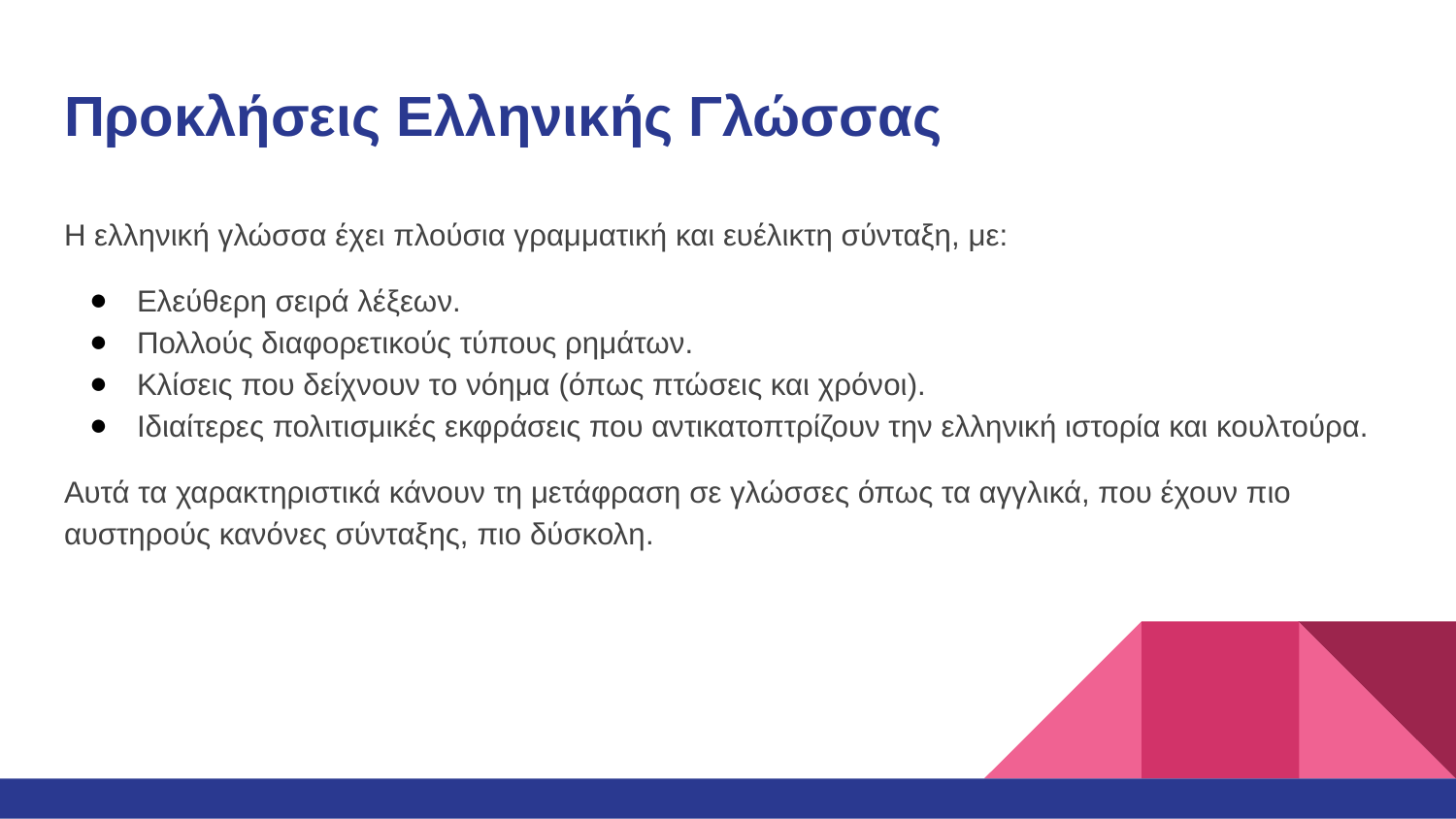

# Προκλήσεις Ελληνικής Γλώσσας
Η ελληνική γλώσσα έχει πλούσια γραμματική και ευέλικτη σύνταξη, με:
Ελεύθερη σειρά λέξεων.
Πολλούς διαφορετικούς τύπους ρημάτων.
Κλίσεις που δείχνουν το νόημα (όπως πτώσεις και χρόνοι).
Ιδιαίτερες πολιτισμικές εκφράσεις που αντικατοπτρίζουν την ελληνική ιστορία και κουλτούρα.
Αυτά τα χαρακτηριστικά κάνουν τη μετάφραση σε γλώσσες όπως τα αγγλικά, που έχουν πιο αυστηρούς κανόνες σύνταξης, πιο δύσκολη.